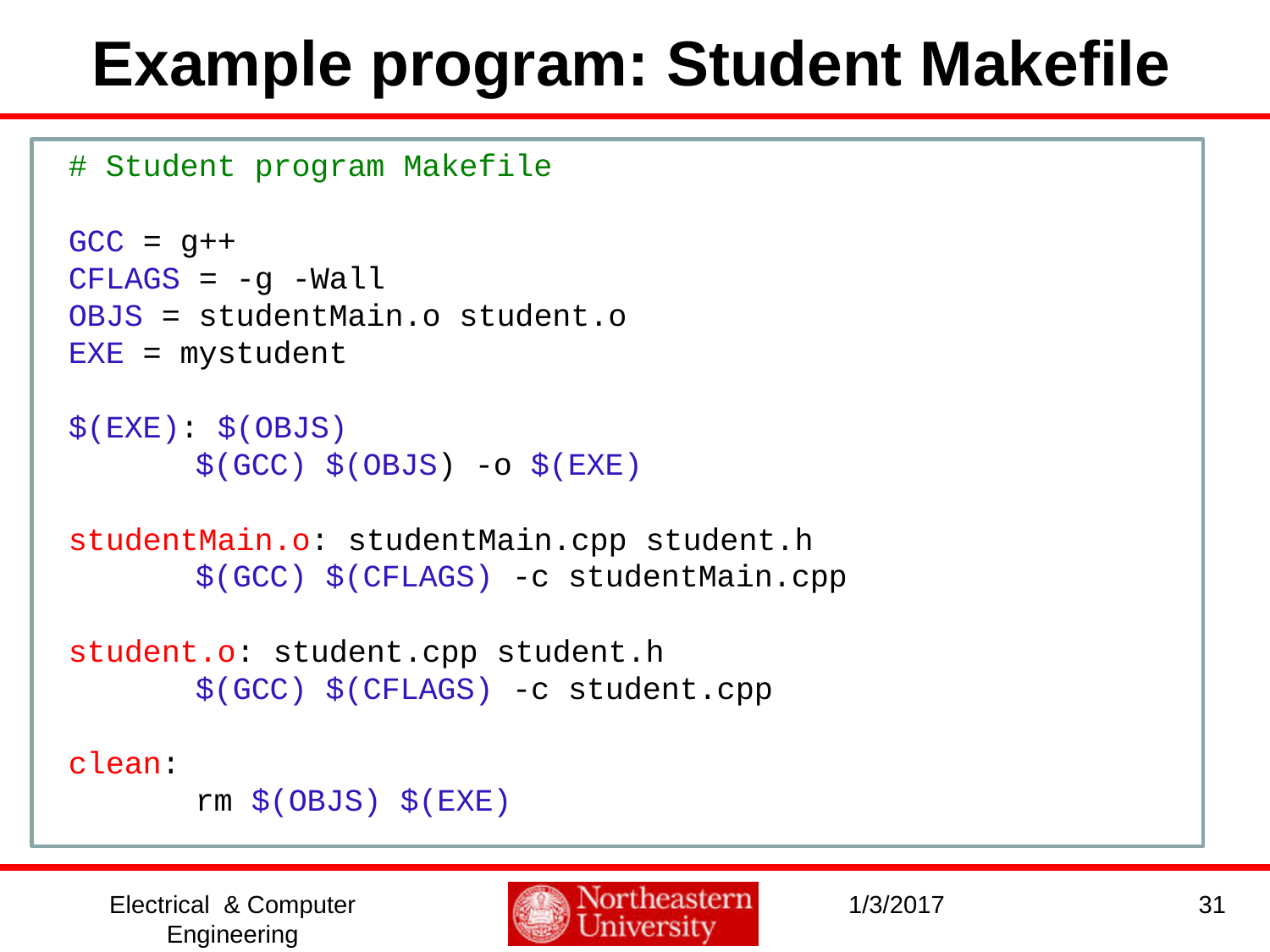

# Example program: Student Makefile

# Student program Makefile

GCC = g++
CFLAGS = -g -Wall
OBJS = studentMain.o student.o
EXE = mystudent

$(EXE): $(OBJS)
	$(GCC) $(OBJS) -o $(EXE)

studentMain.o: studentMain.cpp student.h
	$(GCC) $(CFLAGS) -c studentMain.cpp

student.o: student.cpp student.h
	$(GCC) $(CFLAGS) -c student.cpp

clean:
	rm $(OBJS) $(EXE)
Electrical  & Computer Engineering
1/3/2017
31